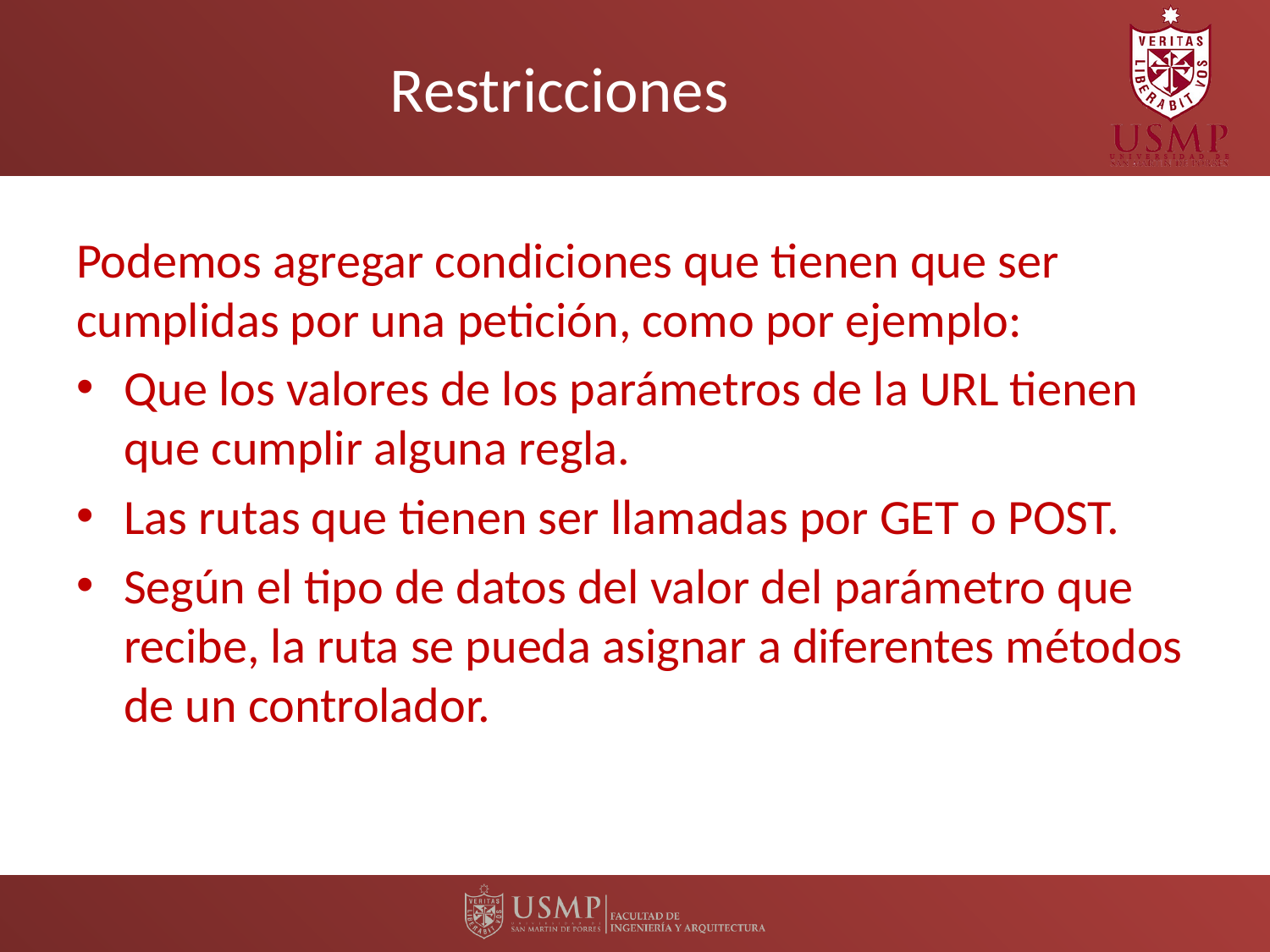

# Restricciones
Podemos agregar condiciones que tienen que ser cumplidas por una petición, como por ejemplo:
Que los valores de los parámetros de la URL tienen que cumplir alguna regla.
Las rutas que tienen ser llamadas por GET o POST.
Según el tipo de datos del valor del parámetro que recibe, la ruta se pueda asignar a diferentes métodos de un controlador.